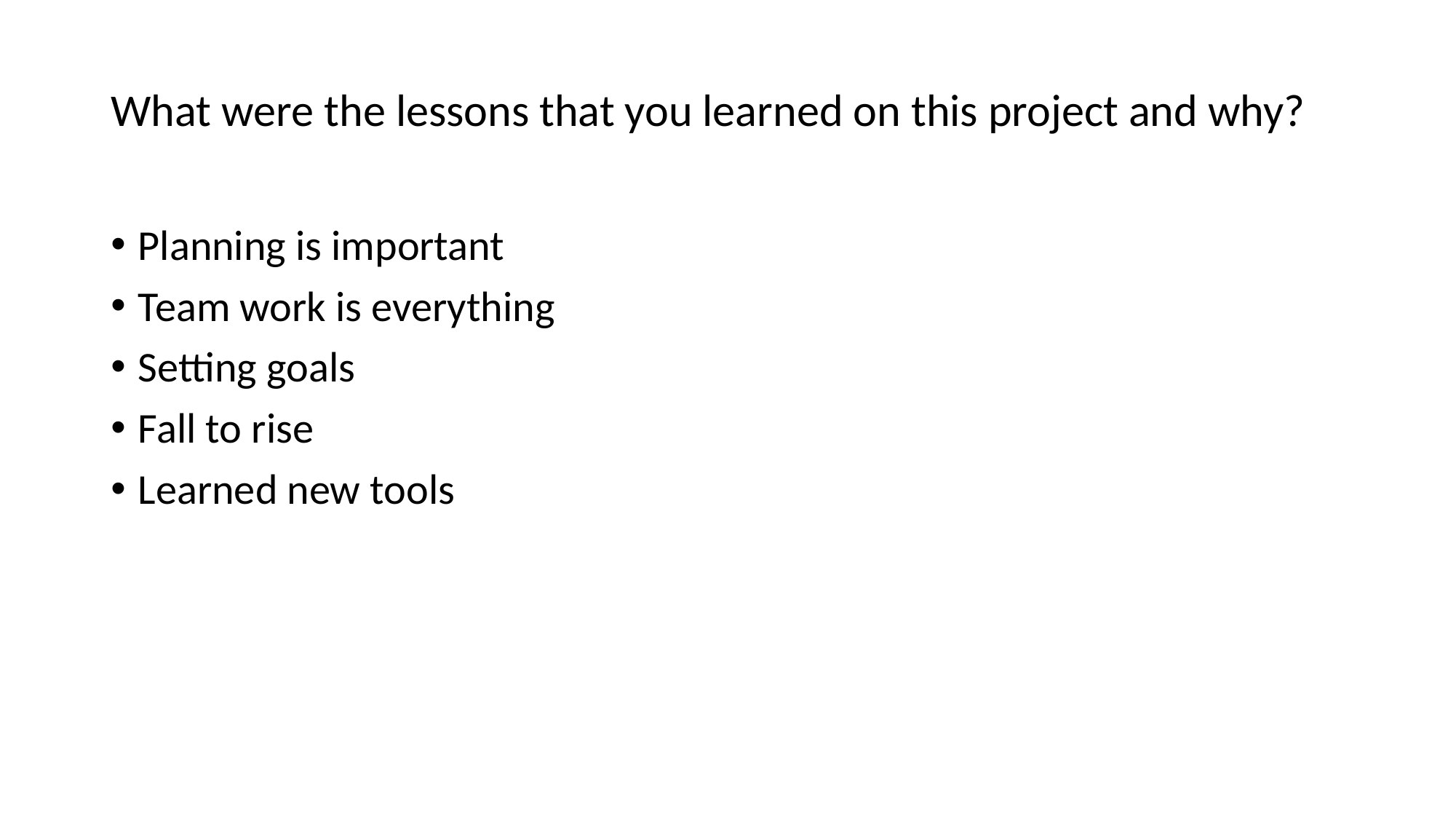

# What were the lessons that you learned on this project and why?
Planning is important
Team work is everything
Setting goals
Fall to rise
Learned new tools